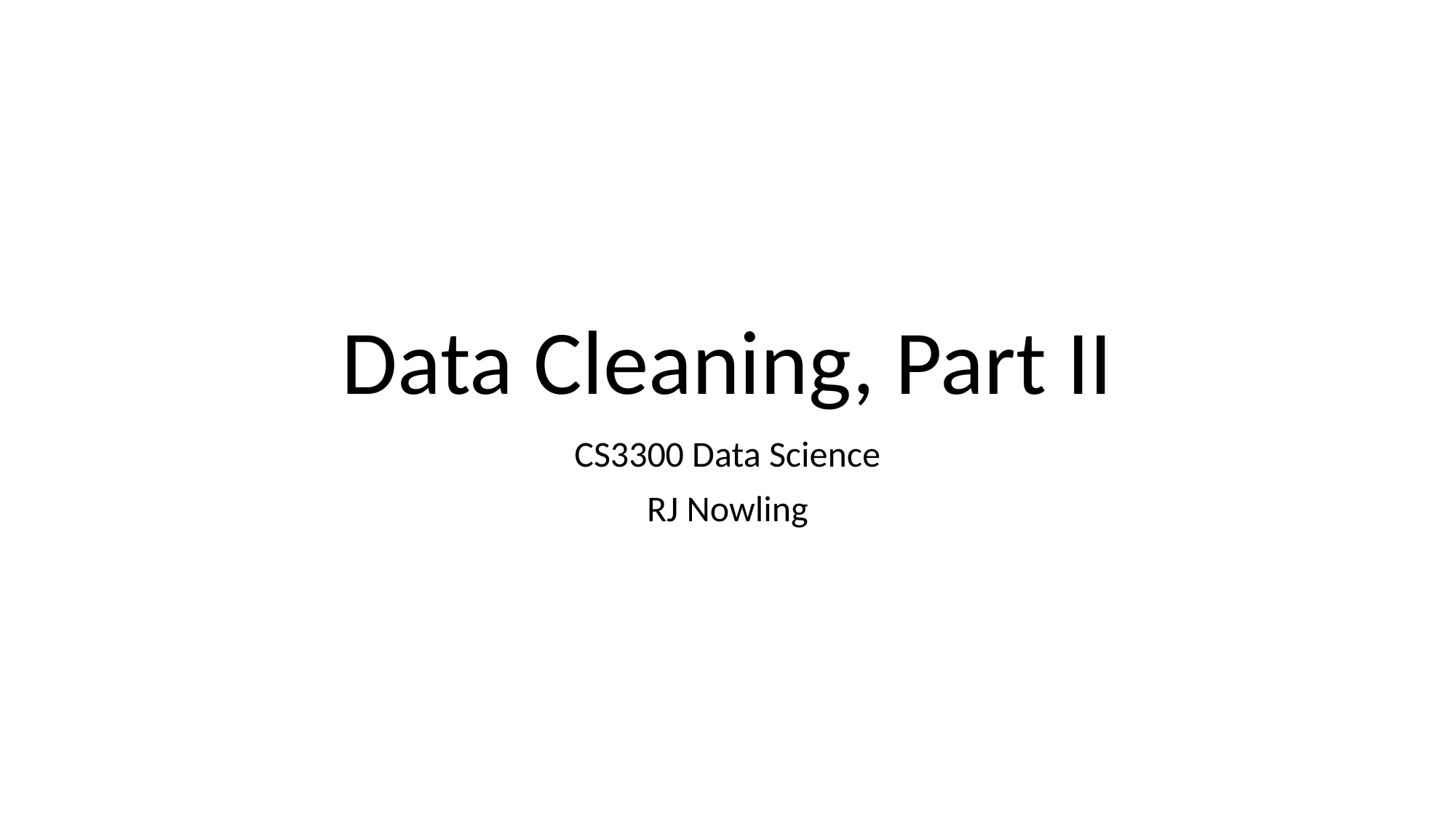

# Data Cleaning, Part II
CS3300 Data Science
RJ Nowling